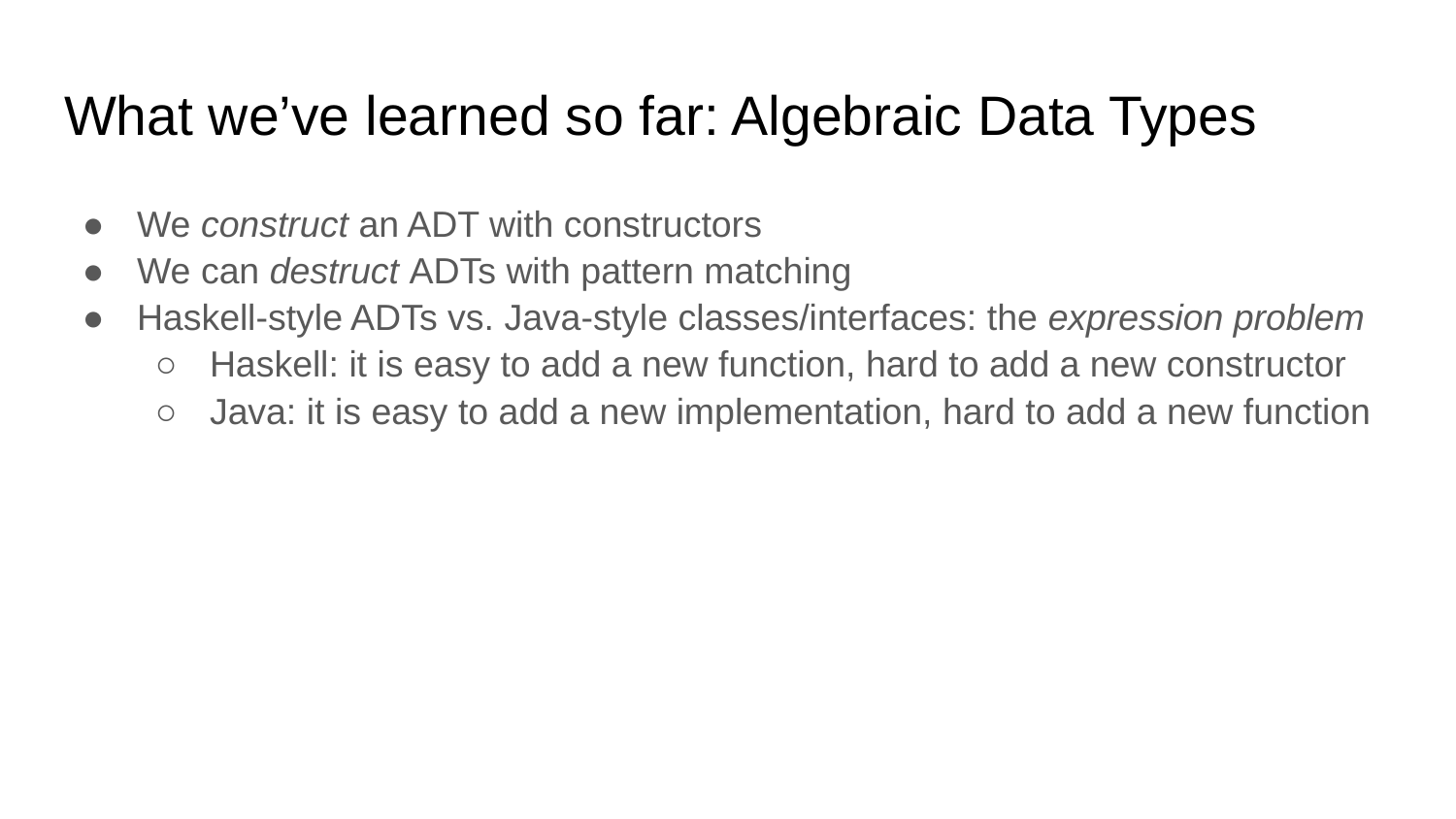

# What we’ve learned so far: Algebraic Data Types
We construct an ADT with constructors
We can destruct ADTs with pattern matching
Haskell-style ADTs vs. Java-style classes/interfaces: the expression problem
Haskell: it is easy to add a new function, hard to add a new constructor
Java: it is easy to add a new implementation, hard to add a new function